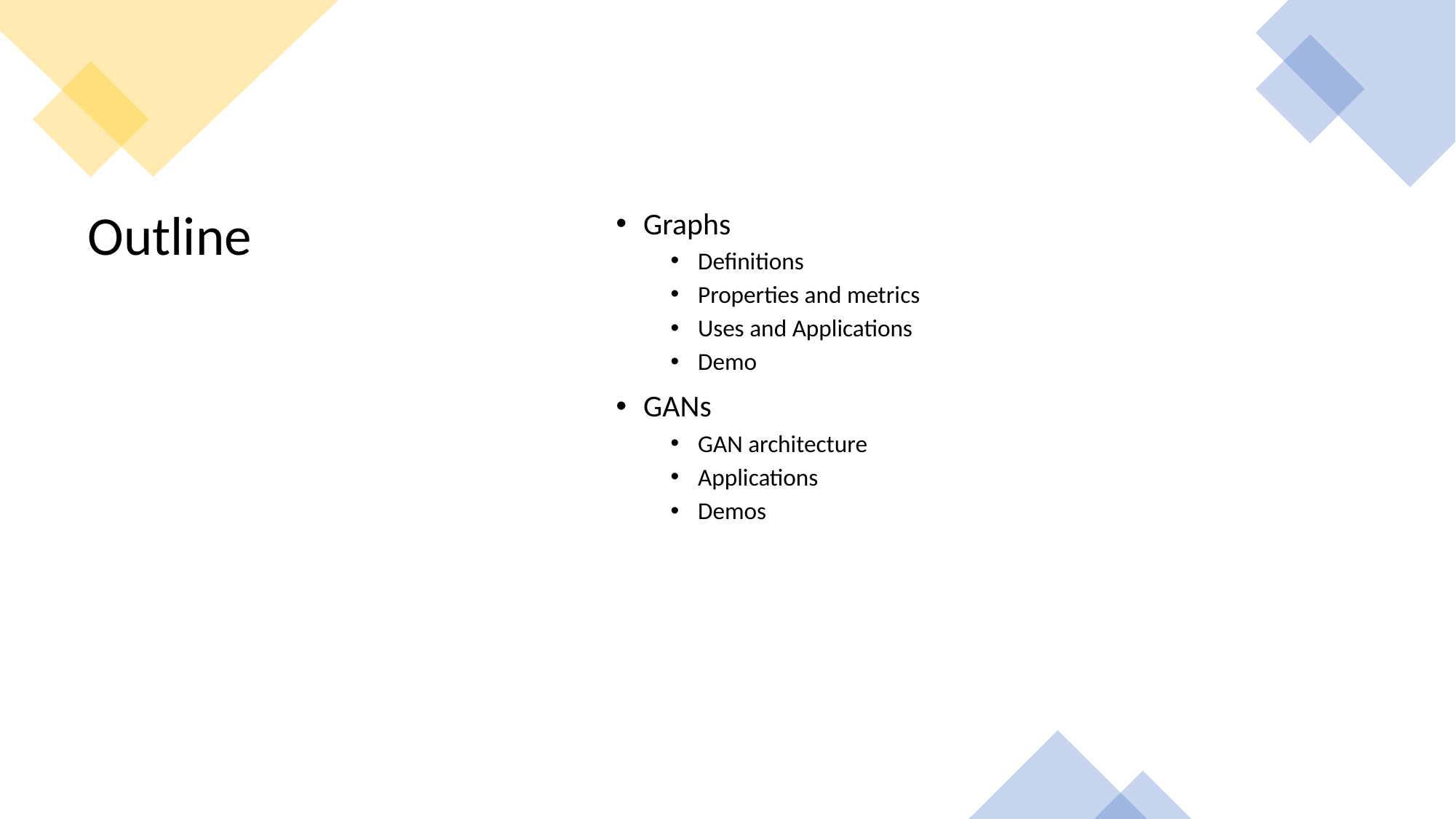

Graphs
Definitions
Properties and metrics
Uses and Applications
Demo
GANs
GAN architecture
Applications
Demos

# Outline